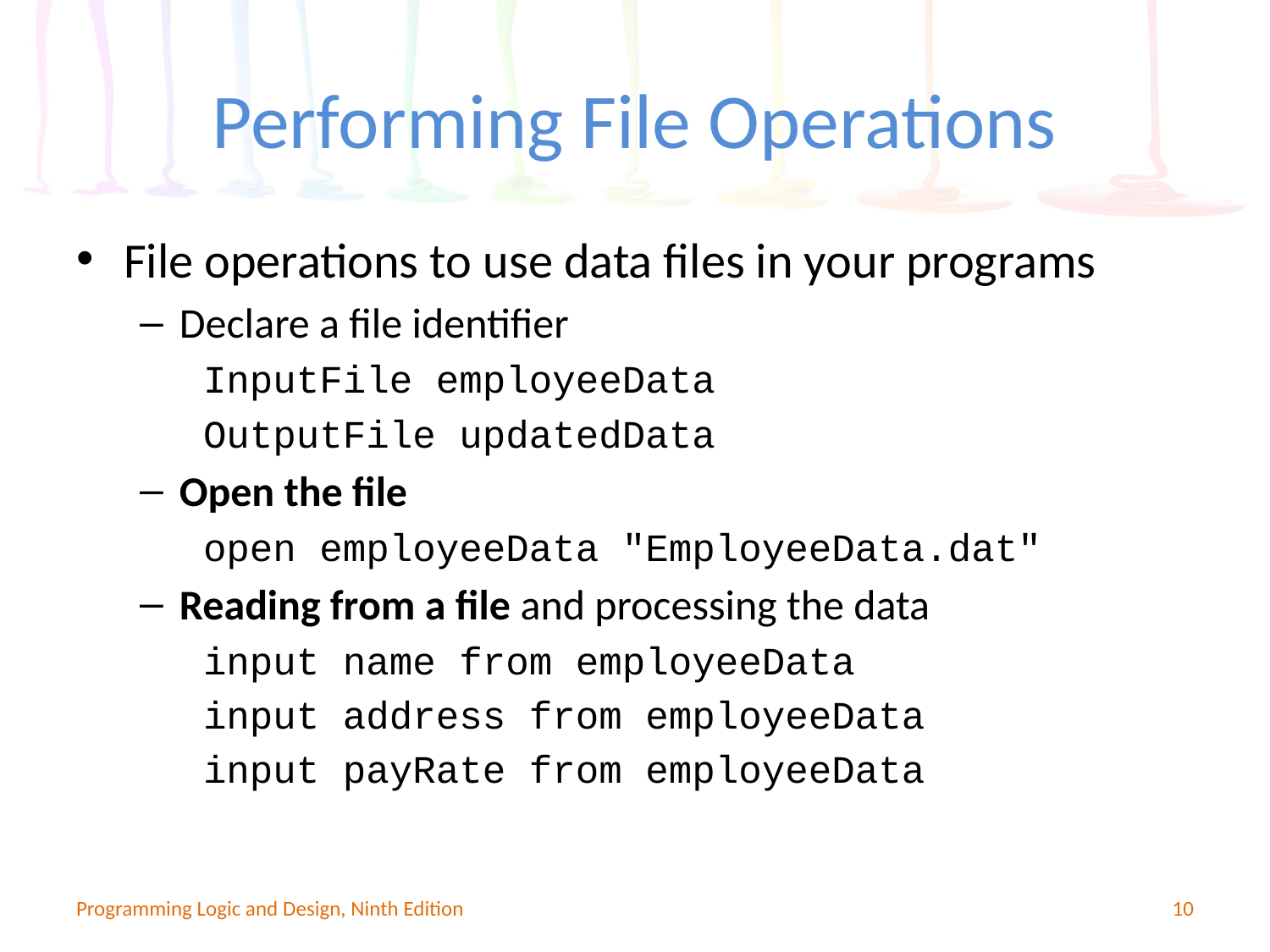

# Performing File Operations
File operations to use data files in your programs
Declare a file identifier
InputFile employeeData
OutputFile updatedData
Open the file
open employeeData "EmployeeData.dat"
Reading from a file and processing the data
input name from employeeData
input address from employeeData
input payRate from employeeData
Programming Logic and Design, Ninth Edition
10